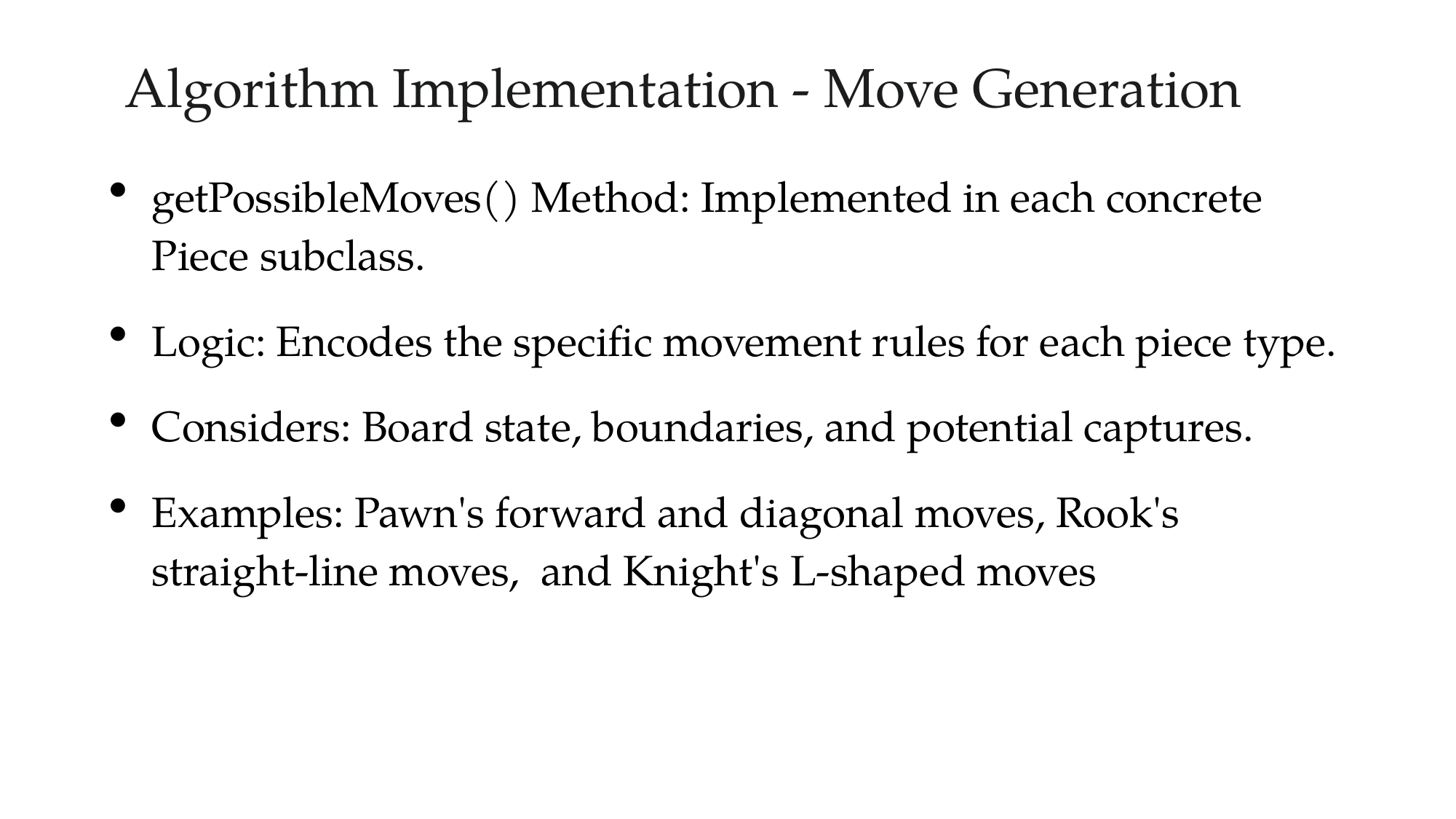

# Algorithm Implementation - Move Generation
getPossibleMoves() Method: Implemented in each concrete Piece subclass.
Logic: Encodes the specific movement rules for each piece type.
Considers: Board state, boundaries, and potential captures.
Examples: Pawn's forward and diagonal moves, Rook's straight-line moves,  and Knight's L-shaped moves